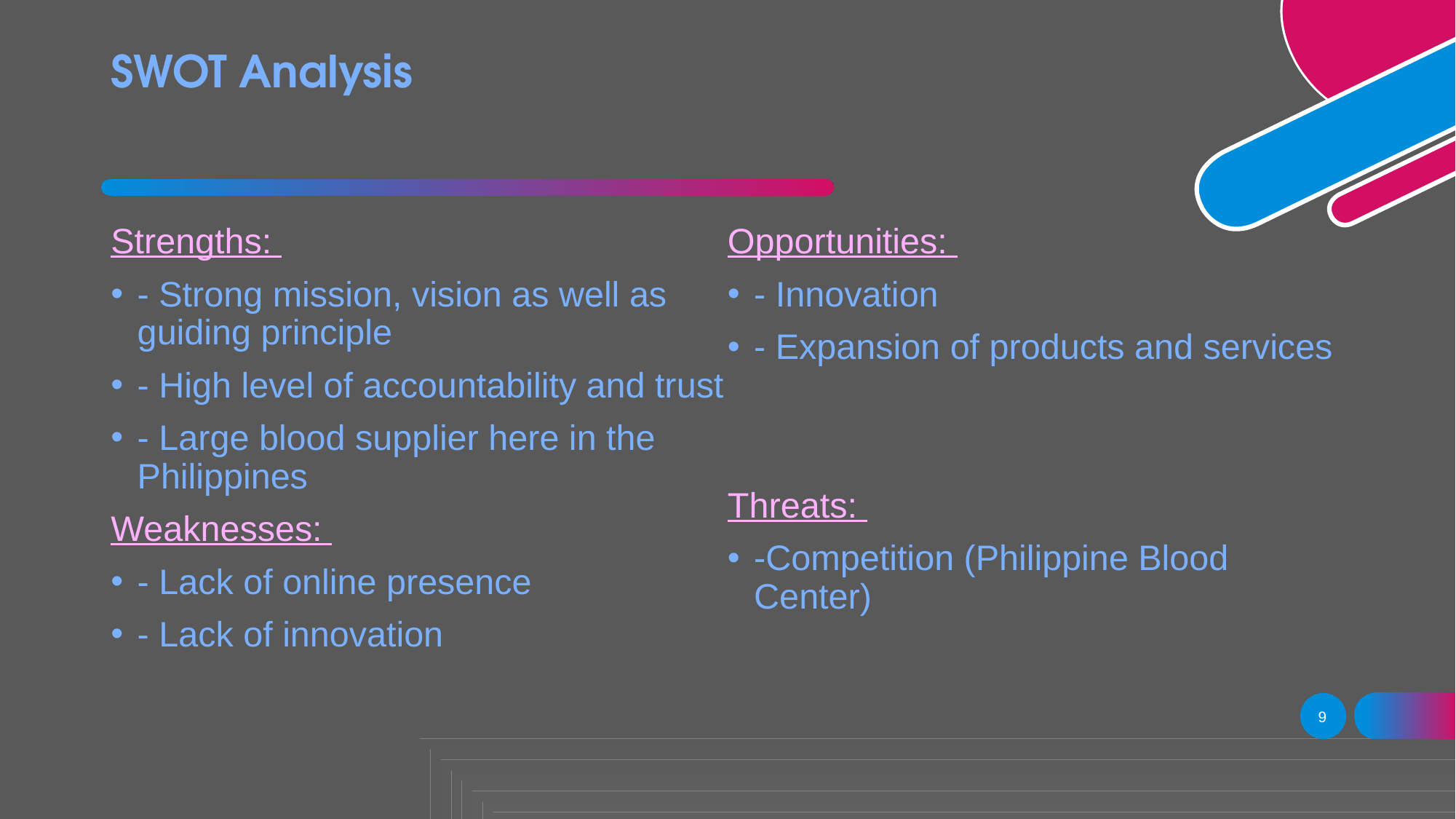

# SWOT Analysis
Strengths:
- Strong mission, vision as well as guiding principle
- High level of accountability and trust
- Large blood supplier here in the Philippines
Weaknesses:
- Lack of online presence
- Lack of innovation

Opportunities:
- Innovation
- Expansion of products and services

Threats:
-Competition (Philippine Blood Center)

9